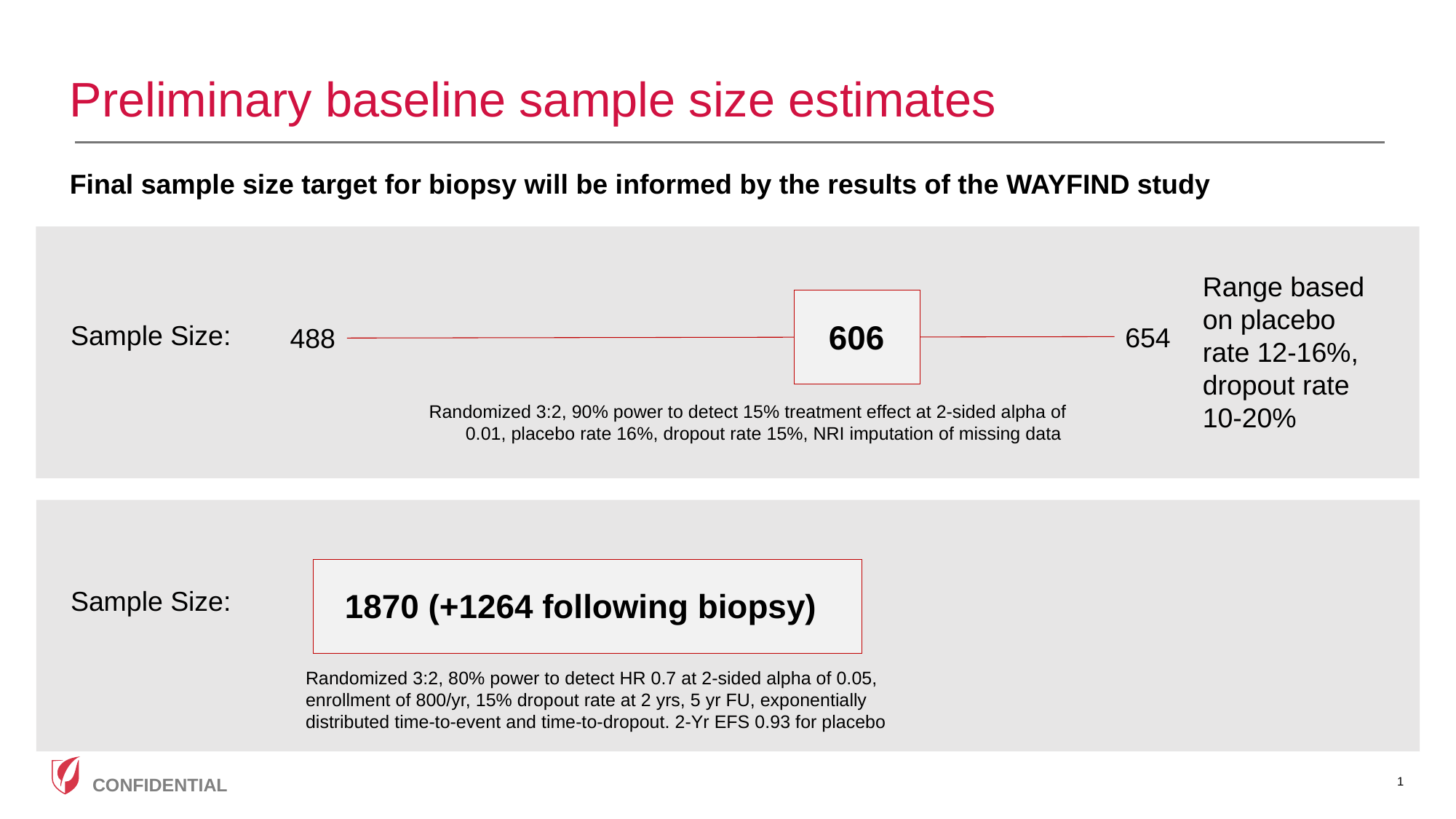

# Preliminary baseline sample size estimates
Final sample size target for biopsy will be informed by the results of the WAYFIND study

Biopsy – Fibrosis improvement without worsening of NASH

Outcomes – Composite Liver Events and Mortality

Range based on placebo rate 12-16%, dropout rate 10-20%

606
Sample Size:
654
488
Randomized 3:2, 90% power to detect 15% treatment effect at 2-sided alpha of 0.01, placebo rate 16%, dropout rate 15%, NRI imputation of missing data

Sample Size:
1870 (+1264 following biopsy)
	Randomized 3:2, 80% power to detect HR 0.7 at 2-sided alpha of 0.05, enrollment of 800/yr, 15% dropout rate at 2 yrs, 5 yr FU, exponentially distributed time-to-event and time-to-dropout. 2-Yr EFS 0.93 for placebo